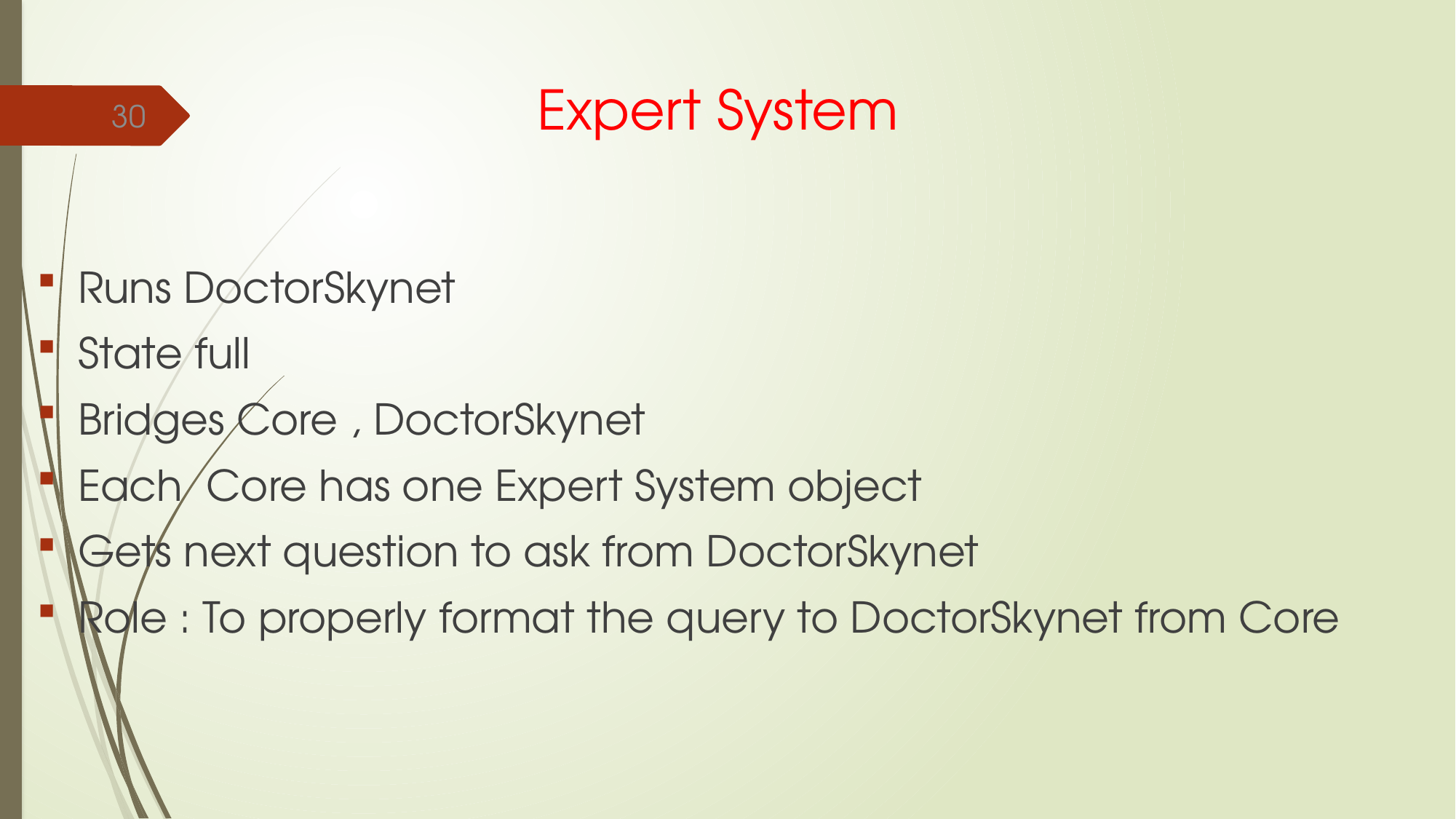

# Expert System
30
Runs DoctorSkynet
State full
Bridges Core , DoctorSkynet
Each  Core has one Expert System object
Gets next question to ask from DoctorSkynet
Role : To properly format the query to DoctorSkynet from Core